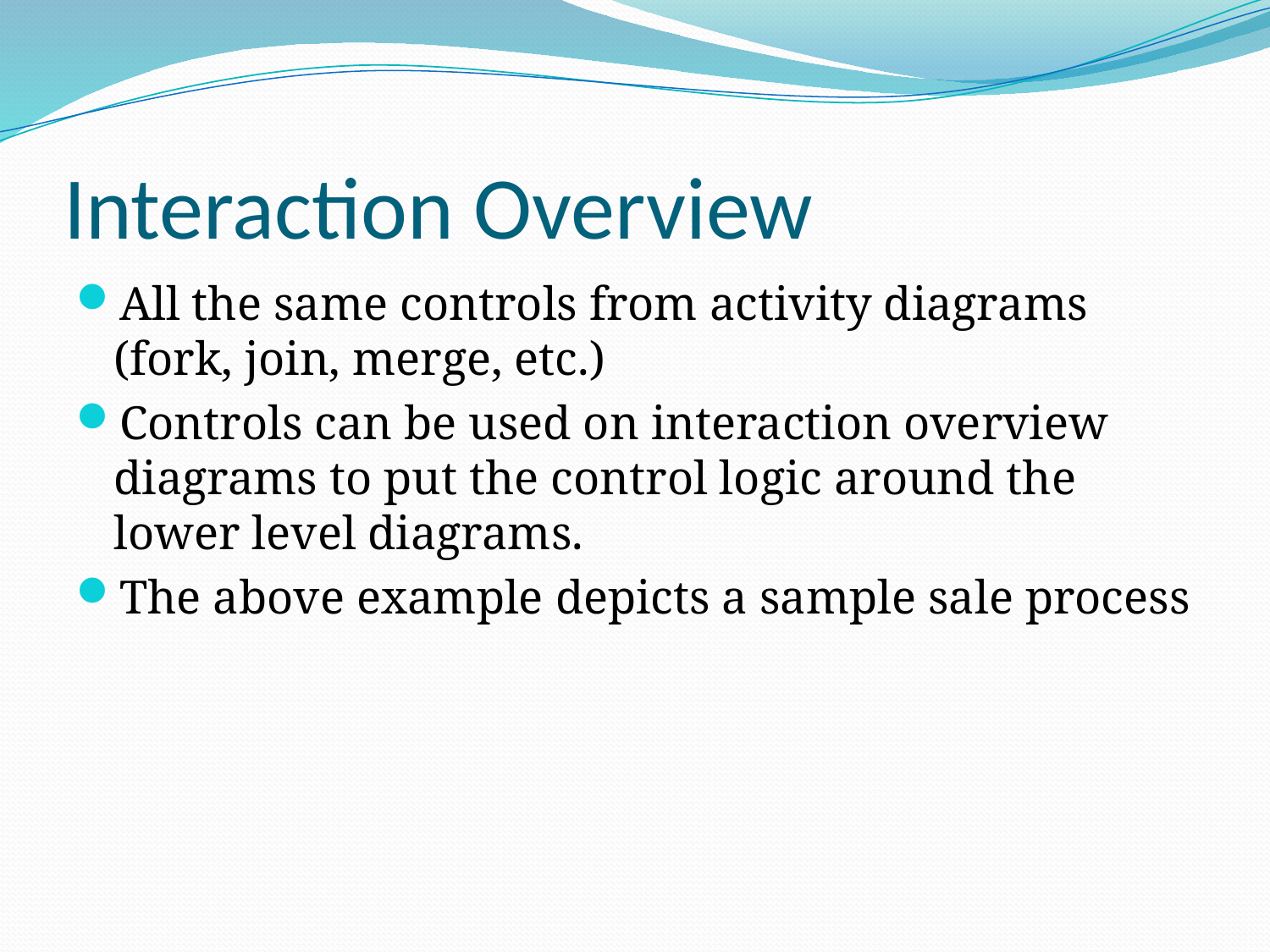

# Interaction Overview
All the same controls from activity diagrams (fork, join, merge, etc.)
Controls can be used on interaction overview diagrams to put the control logic around the lower level diagrams.
The above example depicts a sample sale process